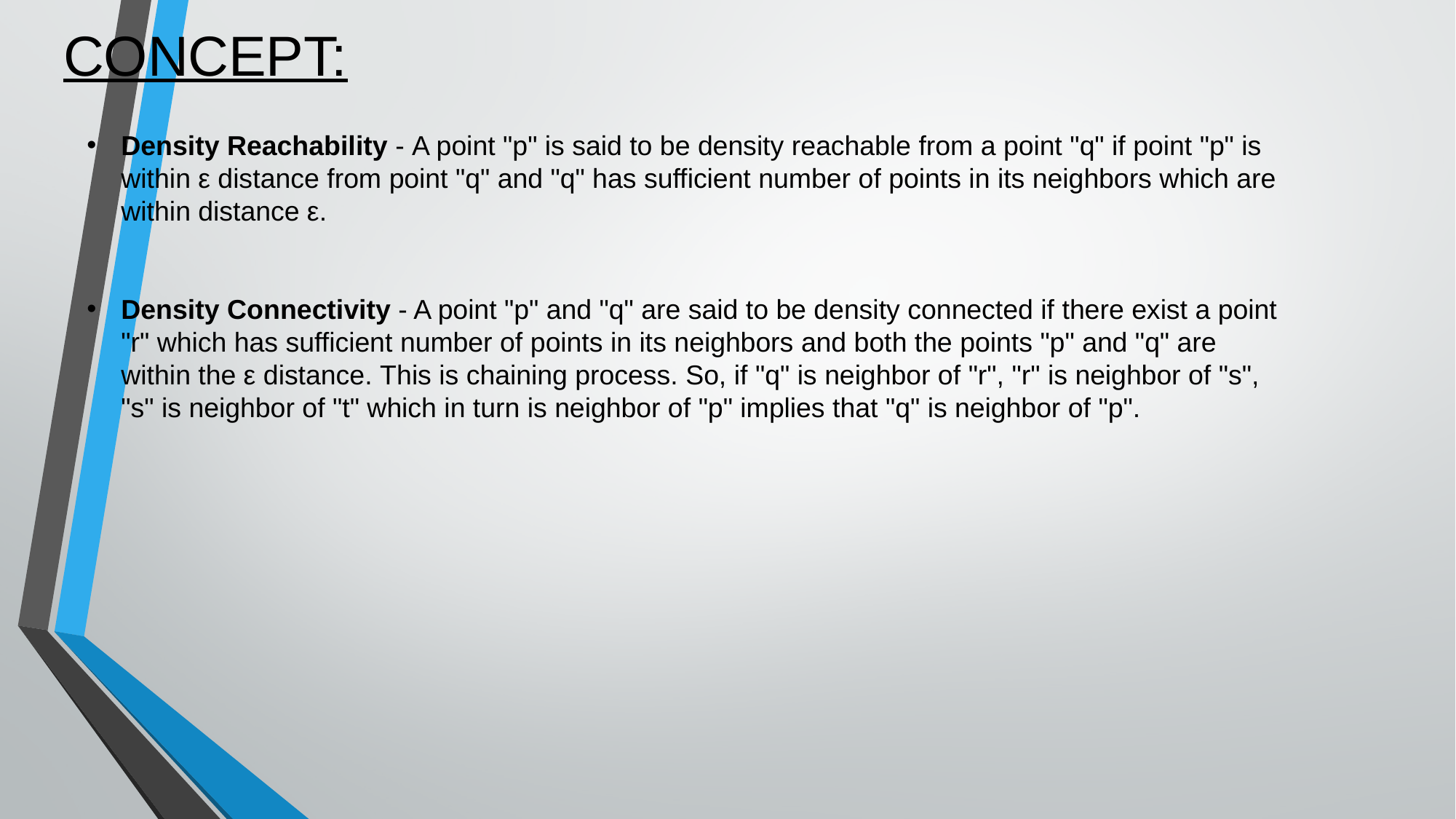

# CONCEPT:
Density Reachability - A point "p" is said to be density reachable from a point "q" if point "p" is within ε distance from point "q" and "q" has sufficient number of points in its neighbors which are within distance ε.
Density Connectivity - A point "p" and "q" are said to be density connected if there exist a point "r" which has sufficient number of points in its neighbors and both the points "p" and "q" are within the ε distance. This is chaining process. So, if "q" is neighbor of "r", "r" is neighbor of "s", "s" is neighbor of "t" which in turn is neighbor of "p" implies that "q" is neighbor of "p".